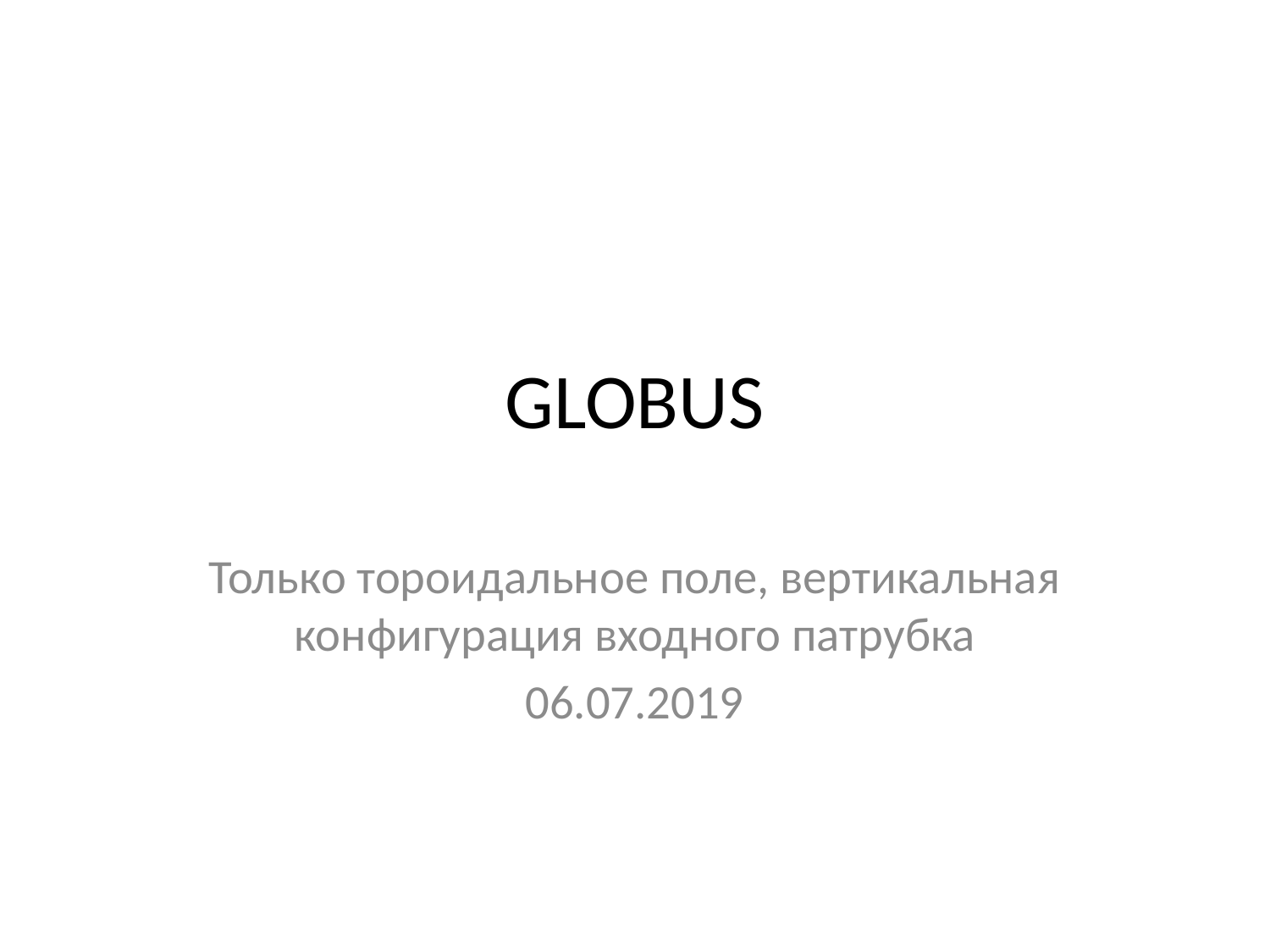

# GLOBUS
Только тороидальное поле, вертикальная конфигурация входного патрубка
06.07.2019